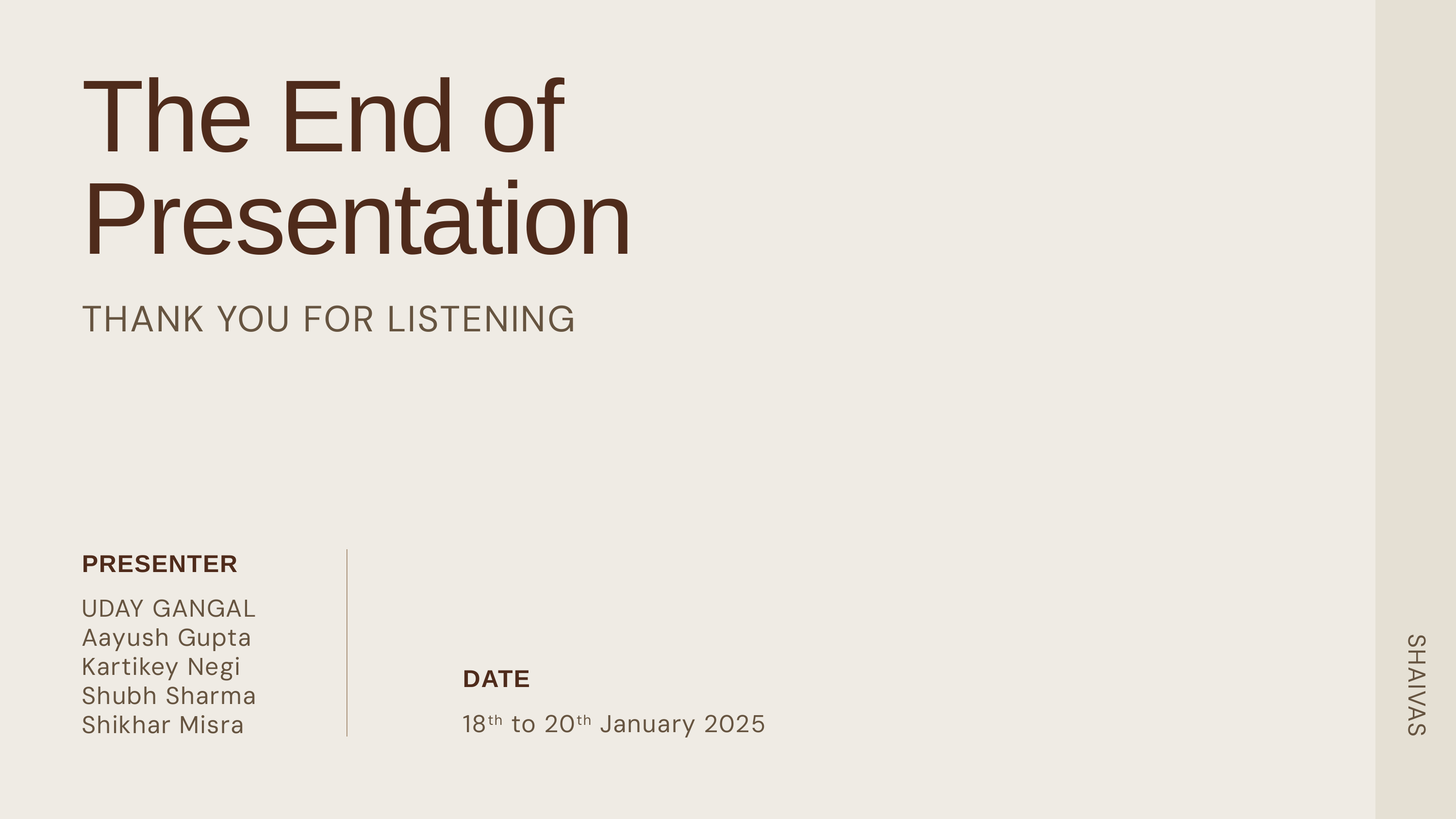

The End of Presentation
THANK YOU FOR LISTENING
PRESENTER
SHAIVAS
UDAY GANGAL
Aayush Gupta
Kartikey Negi
Shubh Sharma
Shikhar Misra

DATE
18th to 20th January 2025